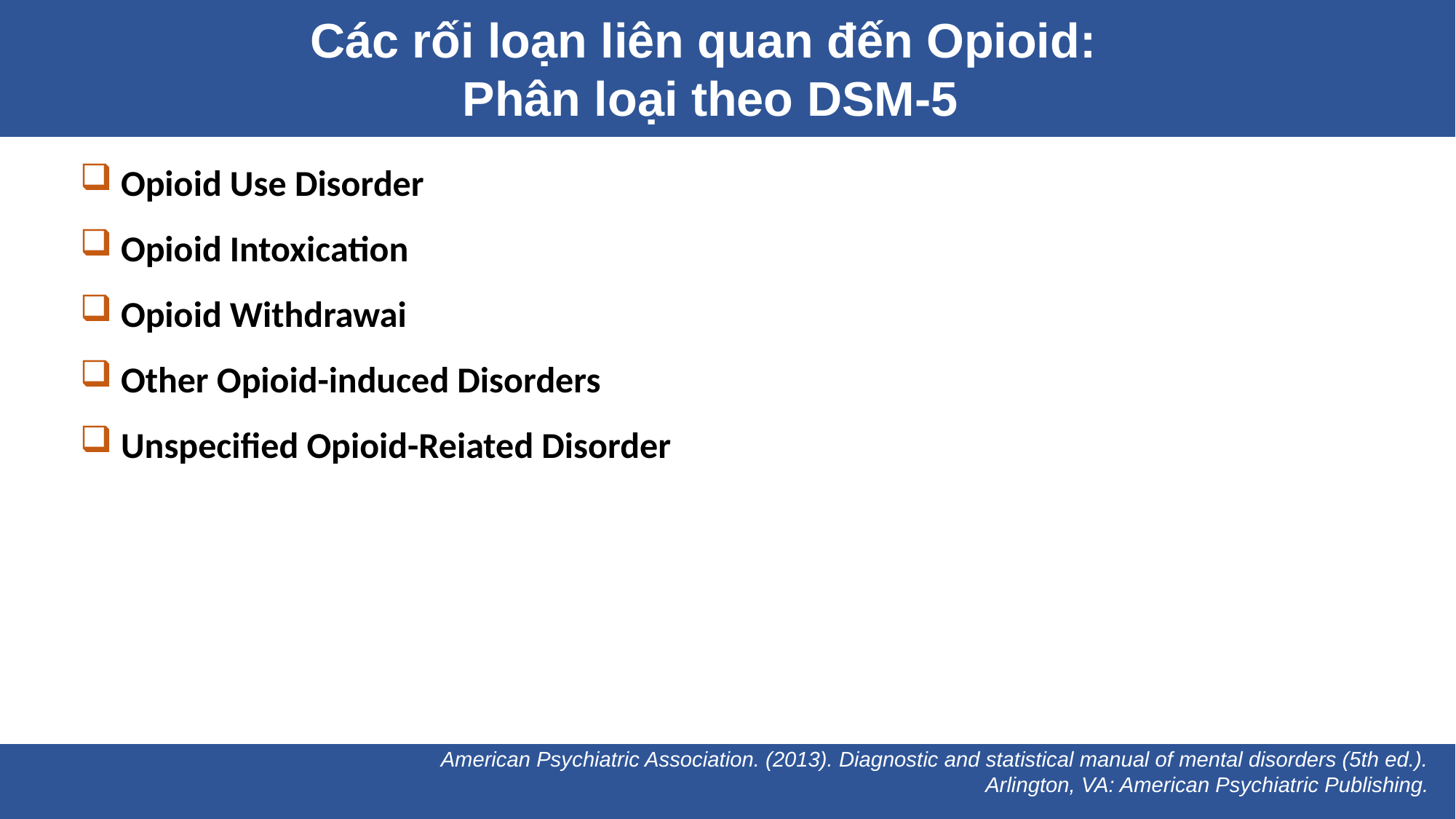

Các rối loạn liên quan đến Opioid:
Phân loại theo DSM-5
Opioid Use Disorder
Opioid Intoxication
Opioid Withdrawai
Other Opioid-induced Disorders
Unspecified Opioid-Reiated Disorder
American Psychiatric Association. (2013). Diagnostic and statistical manual of mental disorders (5th ed.). Arlington, VA: American Psychiatric Publishing.
American Psychiatric Association. (2013). Diagnostic and statistical manual of mental disorders (5th ed.). Arlington, VA: American Psychiatric Publishing.